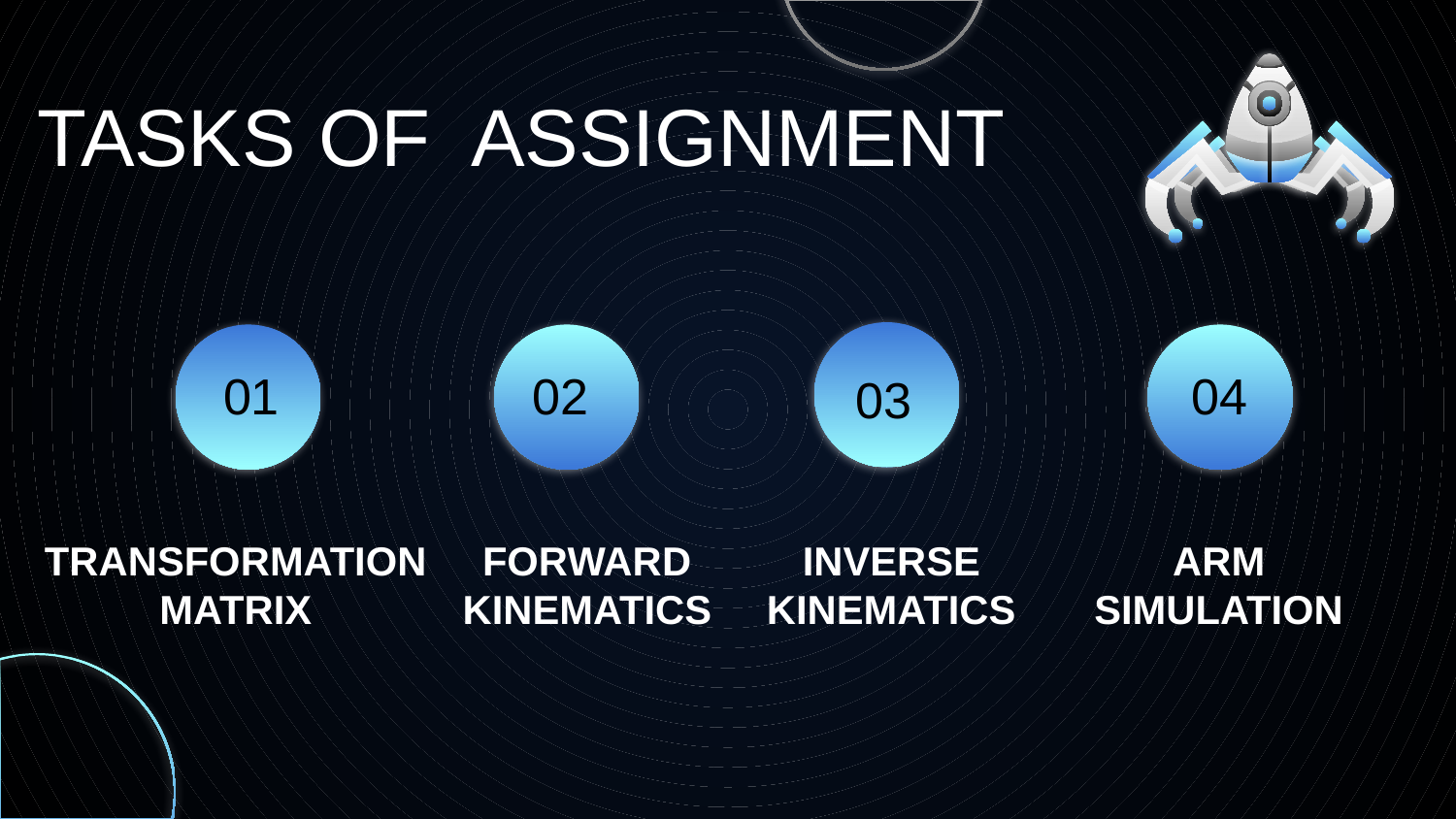

# TASKS OF  ASSIGNMENT
03
04

02
01
ARM SIMULATION
FORWARD KINEMATICS
INVERSE KINEMATICS

TRANSFORMATION MATRIX